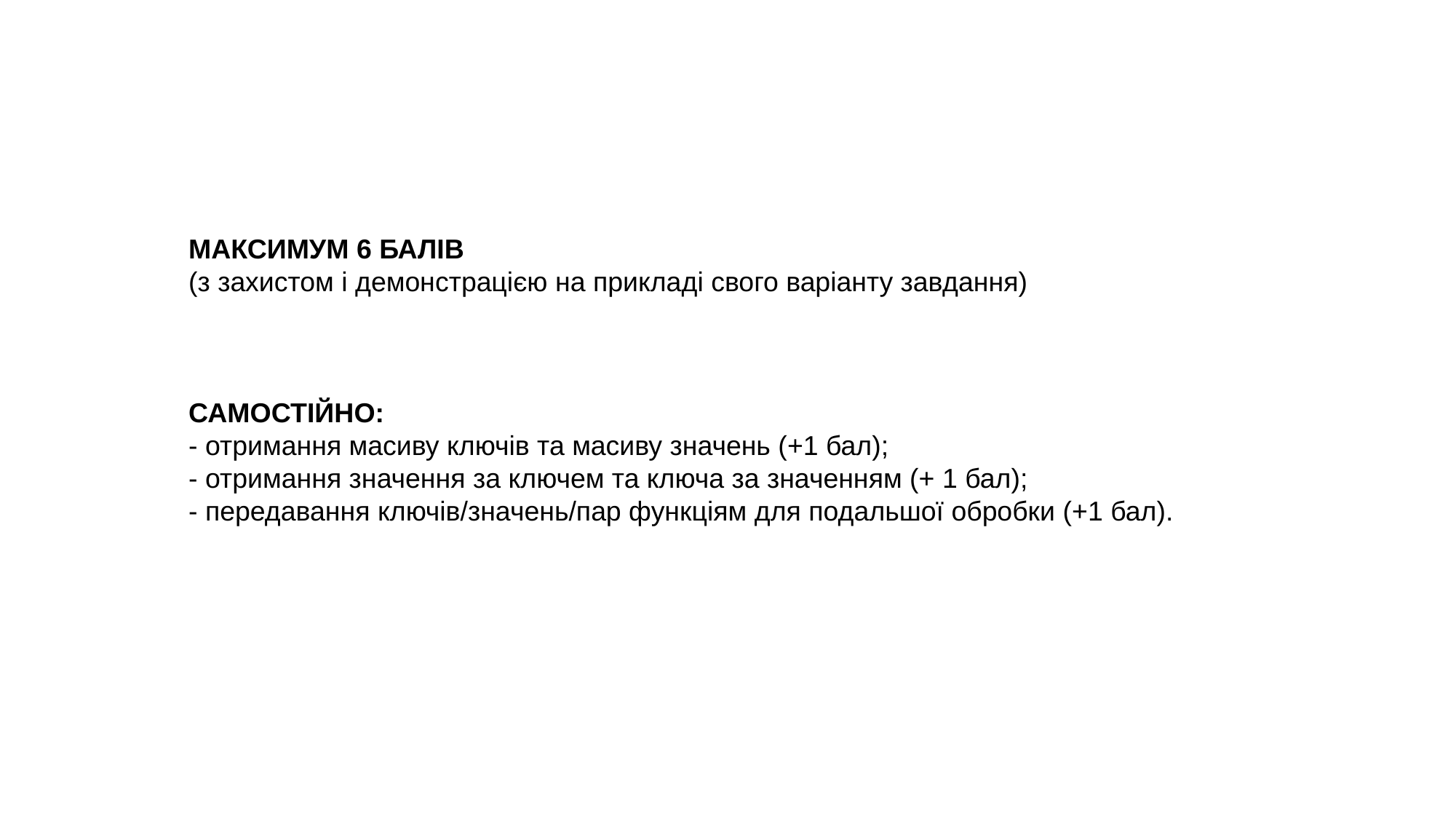

МАКСИМУМ 6 БАЛІВ
(з захистом і демонстрацією на прикладі свого варіанту завдання)

САМОСТІЙНО:
- отримання масиву ключів та масиву значень (+1 бал);
- отримання значення за ключем та ключа за значенням (+ 1 бал);
- передавання ключів/значень/пар функціям для подальшої обробки (+1 бал).